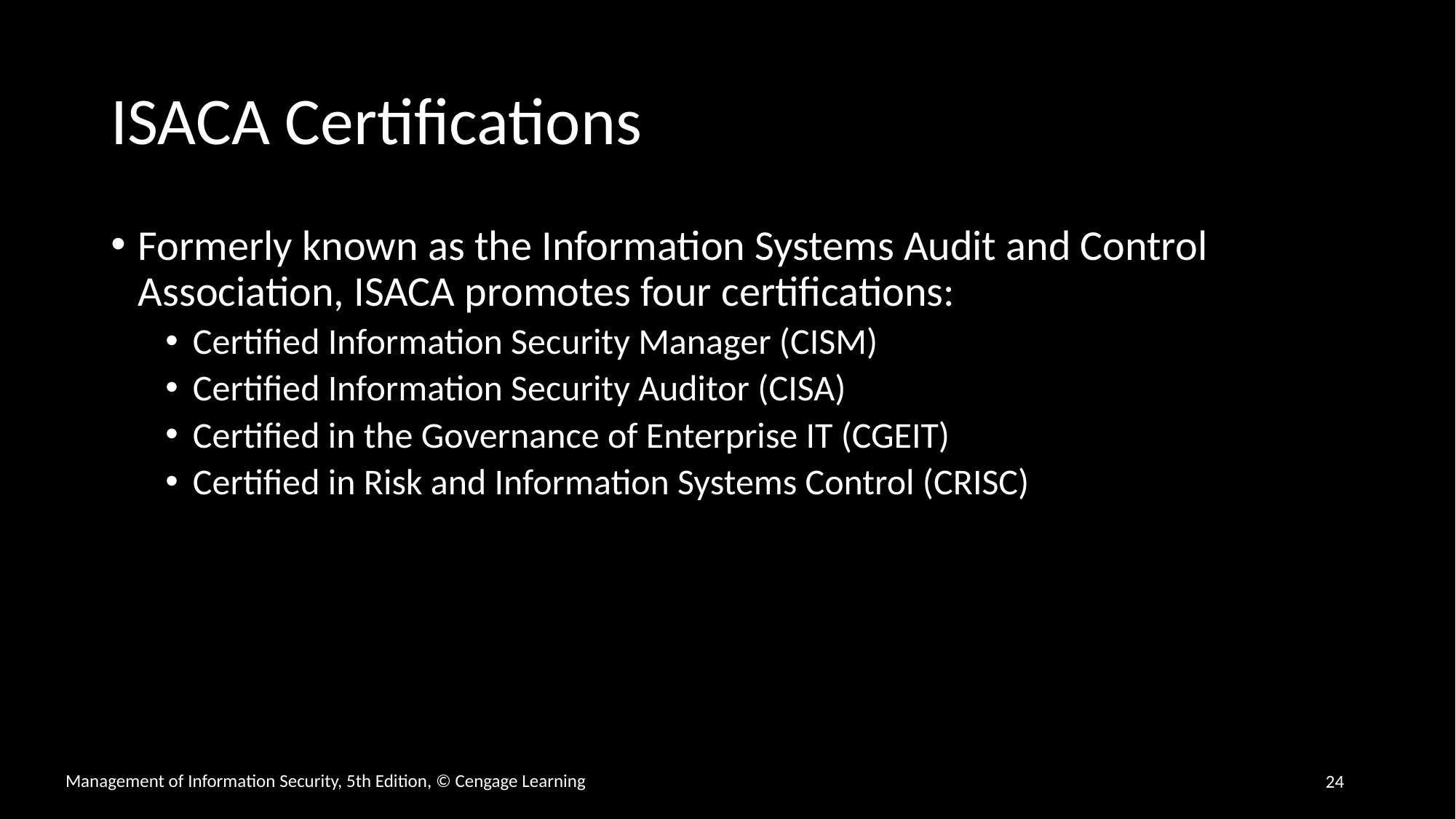

# ISACA Certifications
Formerly known as the Information Systems Audit and Control Association, ISACA promotes four certifications:
Certified Information Security Manager (CISM)
Certified Information Security Auditor (CISA)
Certified in the Governance of Enterprise IT (CGEIT)
Certified in Risk and Information Systems Control (CRISC)
24
Management of Information Security, 5th Edition, © Cengage Learning